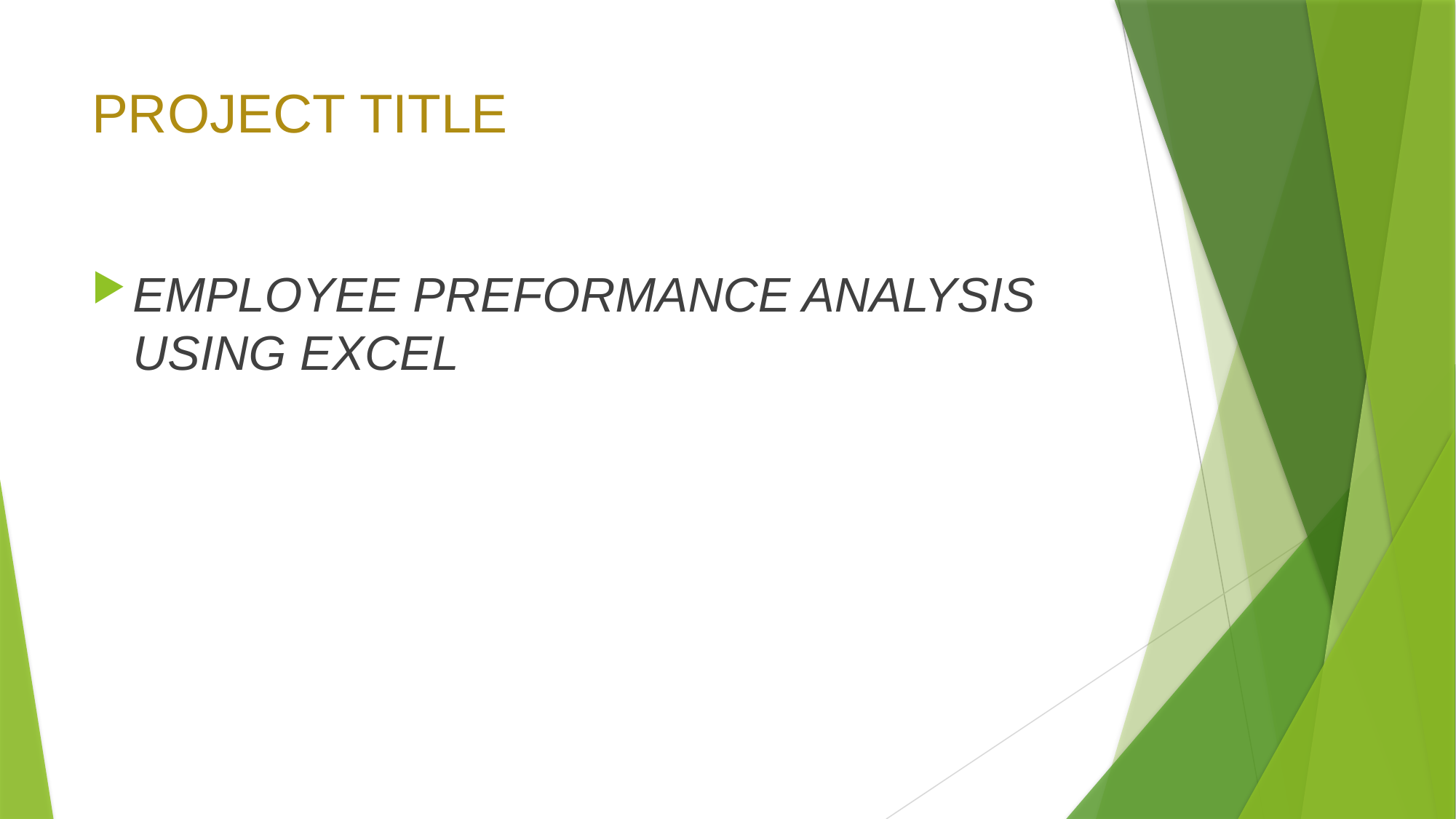

# PROJECT TITLE
EMPLOYEE PREFORMANCE ANALYSIS USING EXCEL